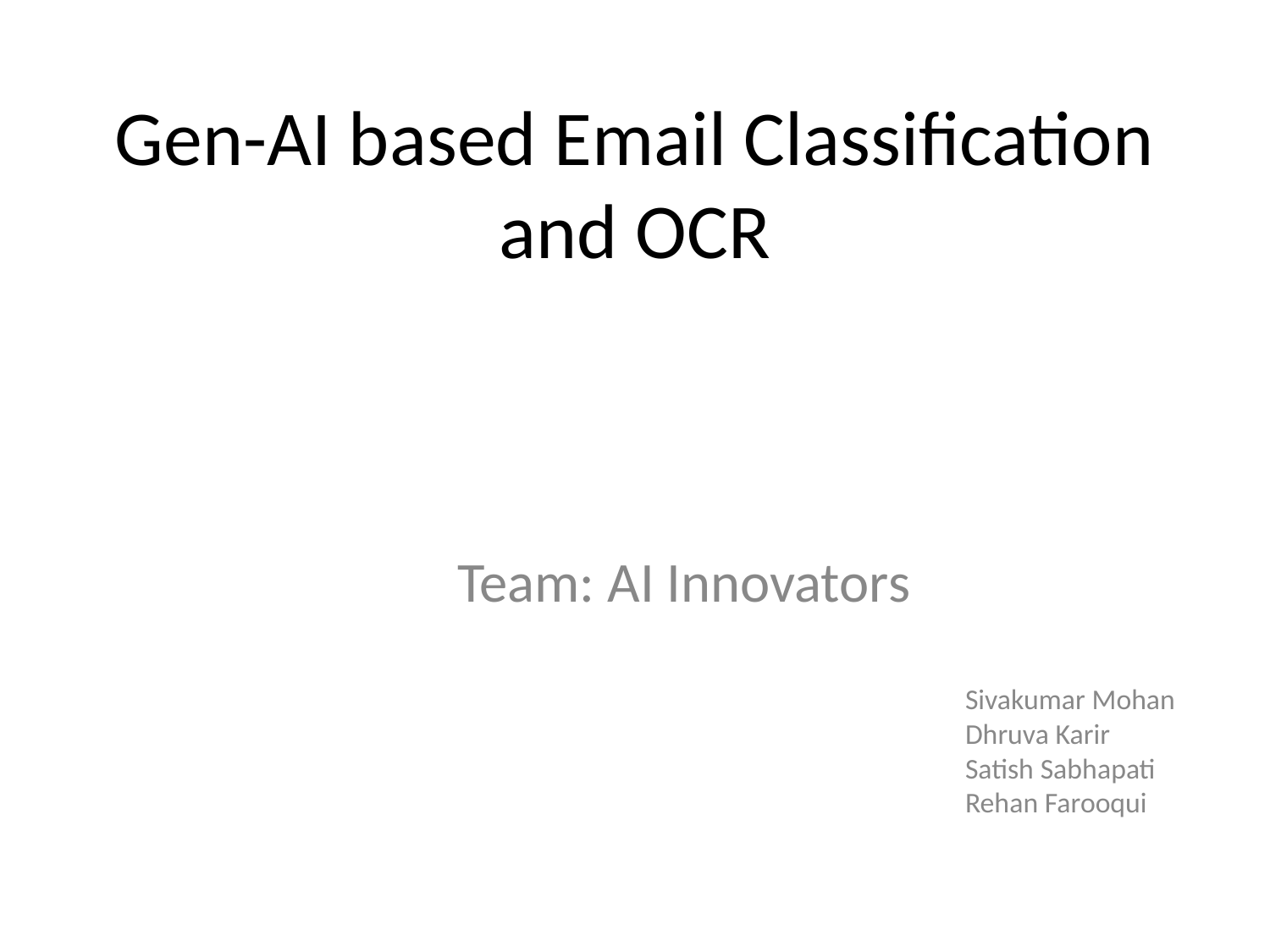

# Gen-AI based Email Classification and OCR

Team: AI Innovators

Sivakumar Mohan
Dhruva Karir
Satish Sabhapati
Rehan Farooqui